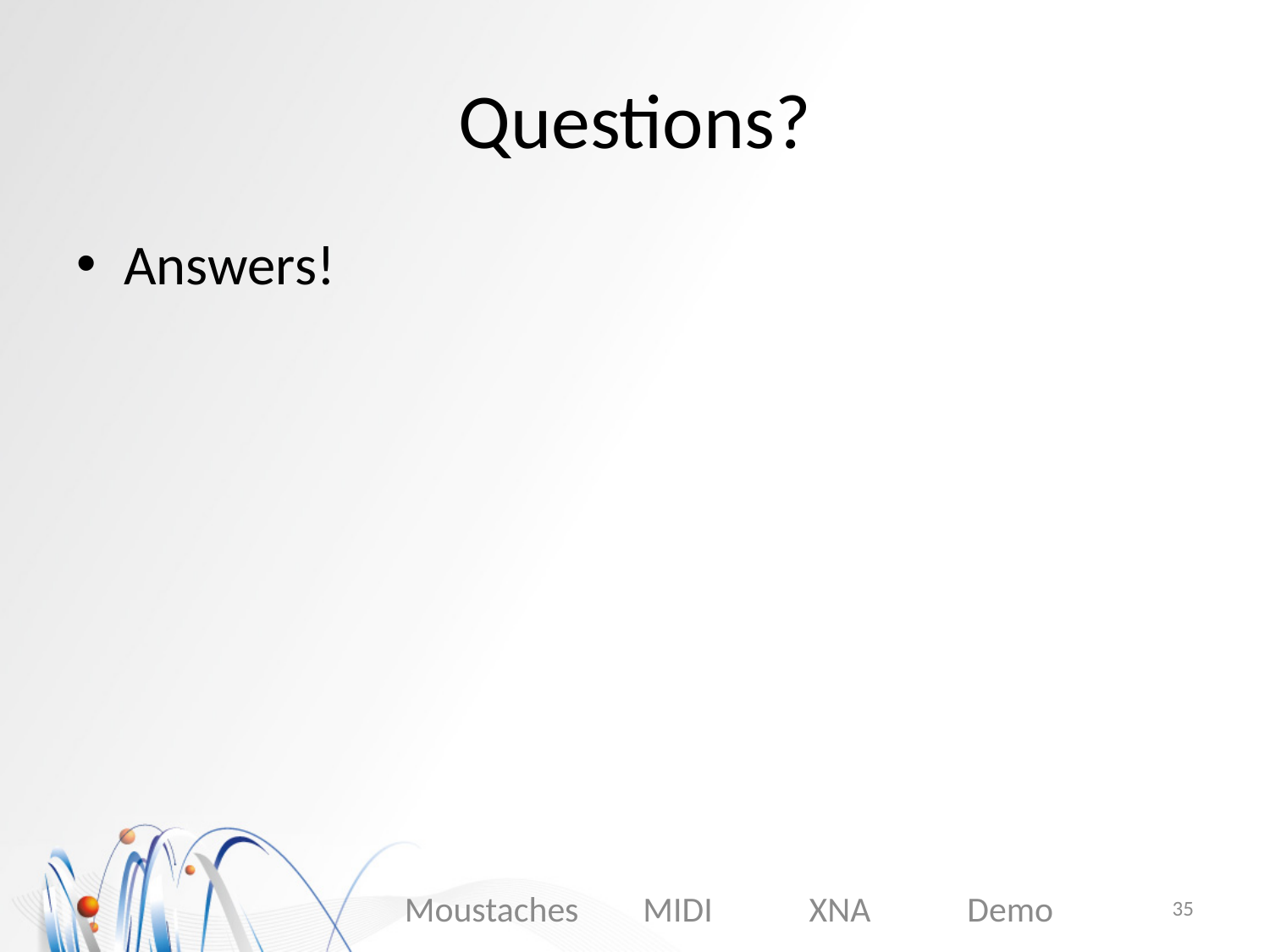

# Questions?
Answers!
Moustaches        MIDI            XNA            Demo
35